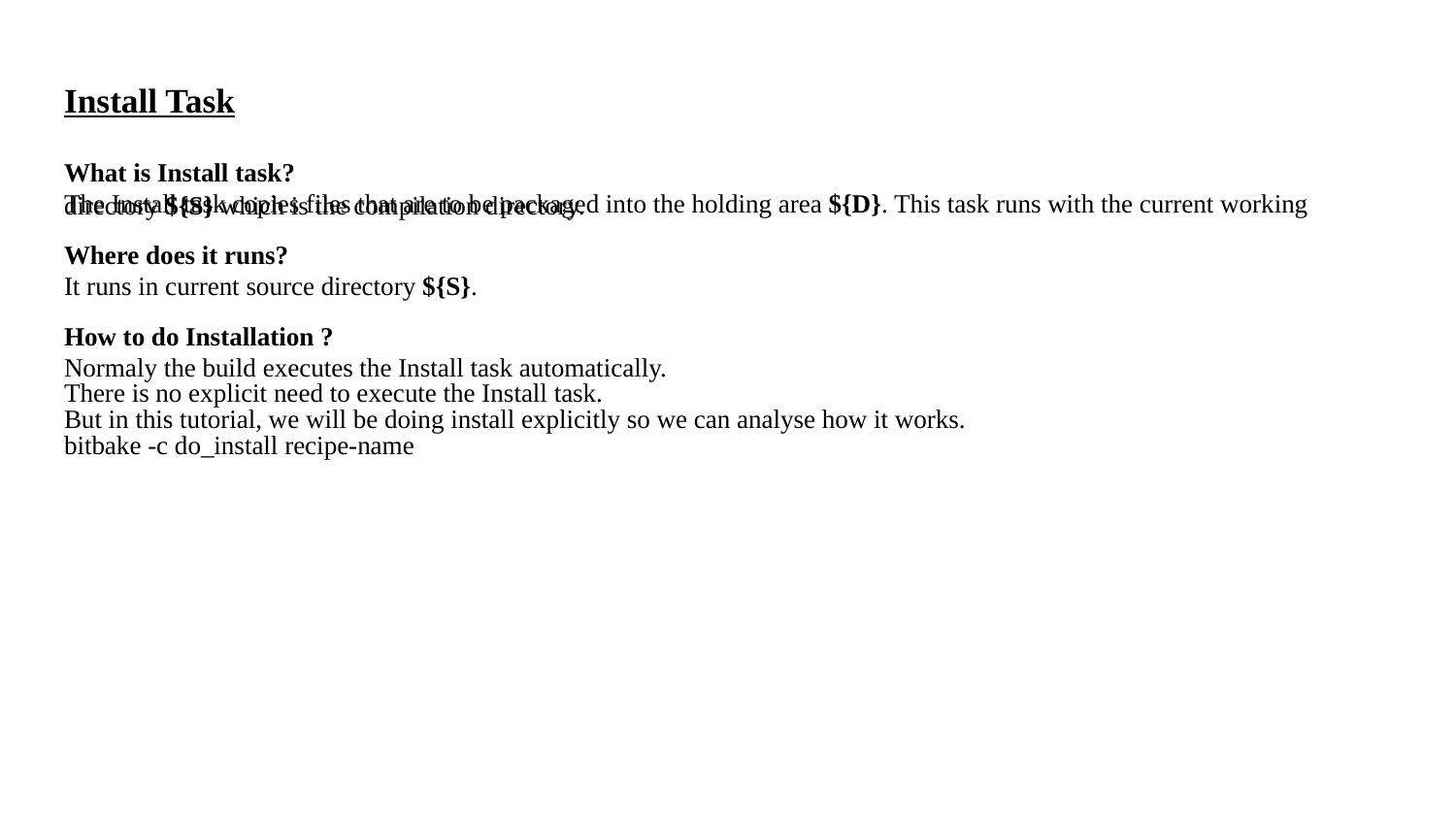

Install Task

What is Install task?
The Install task copies files that are to be packaged into the holding area ${D}. This task runs with the current working directory ${S} which is the compilation directory.
Where does it runs?
It runs in current source directory ${S}.
How to do Installation ?
Normaly the build executes the Install task automatically.
There is no explicit need to execute the Install task.
But in this tutorial, we will be doing install explicitly so we can analyse how it works.
bitbake -c do_install recipe-name